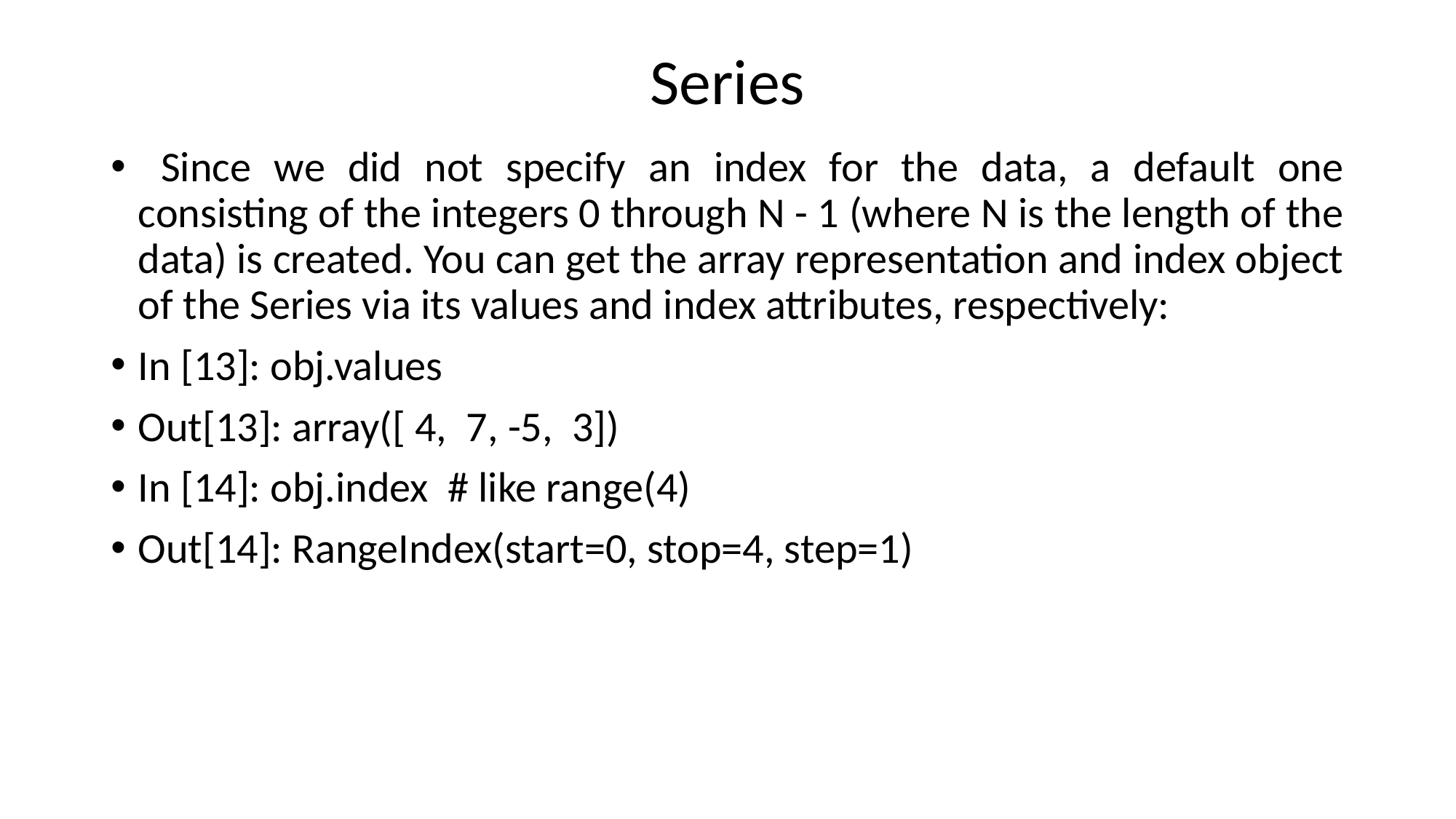

# Series
 Since we did not specify an index for the data, a default one consisting of the integers 0 through N - 1 (where N is the length of the data) is created. You can get the array representation and index object of the Series via its values and index attributes, respectively:
In [13]: obj.values
Out[13]: array([ 4,  7, -5,  3])
In [14]: obj.index  # like range(4)
Out[14]: RangeIndex(start=0, stop=4, step=1)